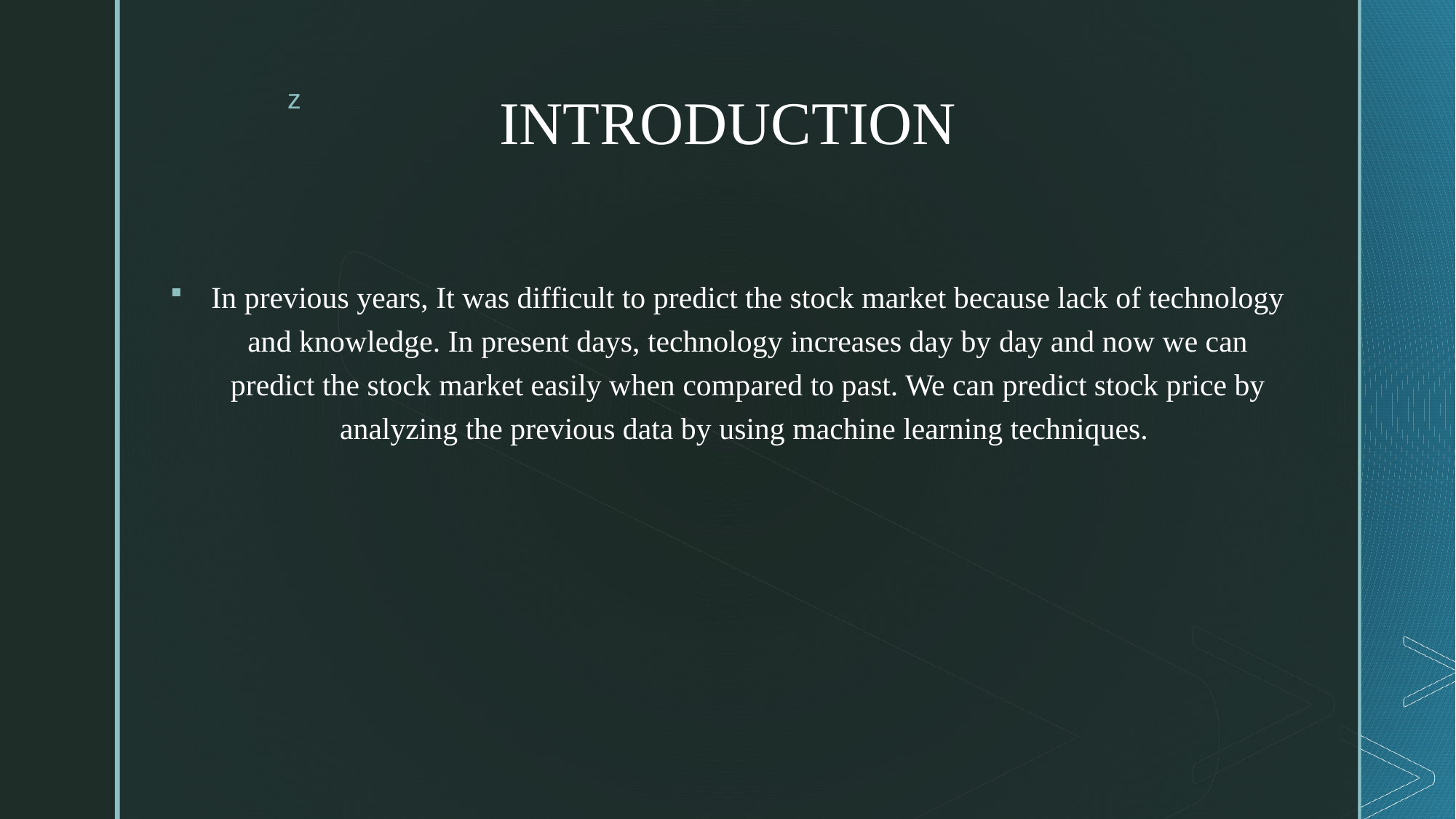

# INTRODUCTION
In previous years, It was difficult to predict the stock market because lack of technology and knowledge. In present days, technology increases day by day and now we can predict the stock market easily when compared to past. We can predict stock price by analyzing the previous data by using machine learning techniques.